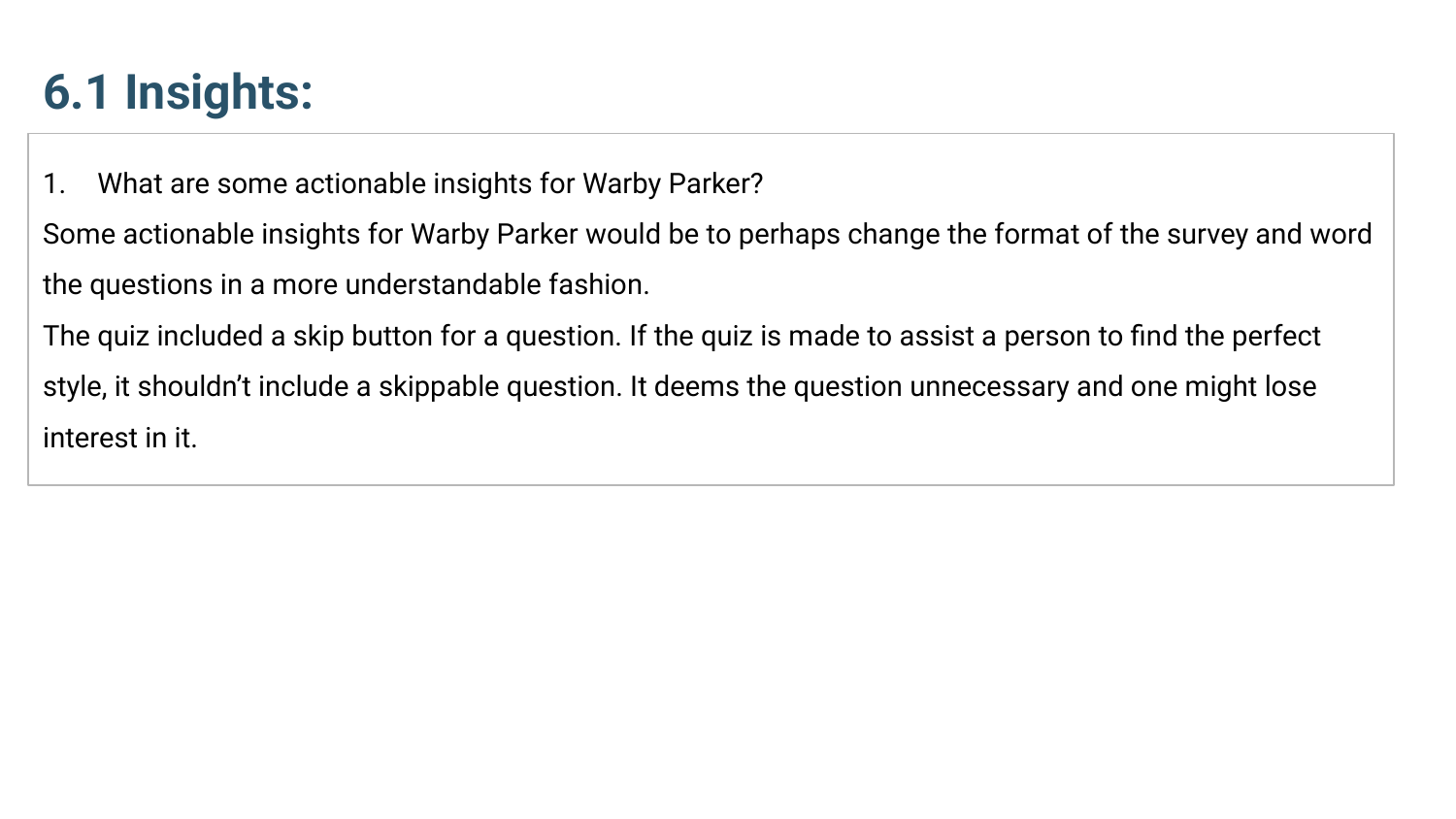

6.1 Insights:
What are some actionable insights for Warby Parker?
Some actionable insights for Warby Parker would be to perhaps change the format of the survey and word the questions in a more understandable fashion.
The quiz included a skip button for a question. If the quiz is made to assist a person to find the perfect style, it shouldn’t include a skippable question. It deems the question unnecessary and one might lose interest in it.